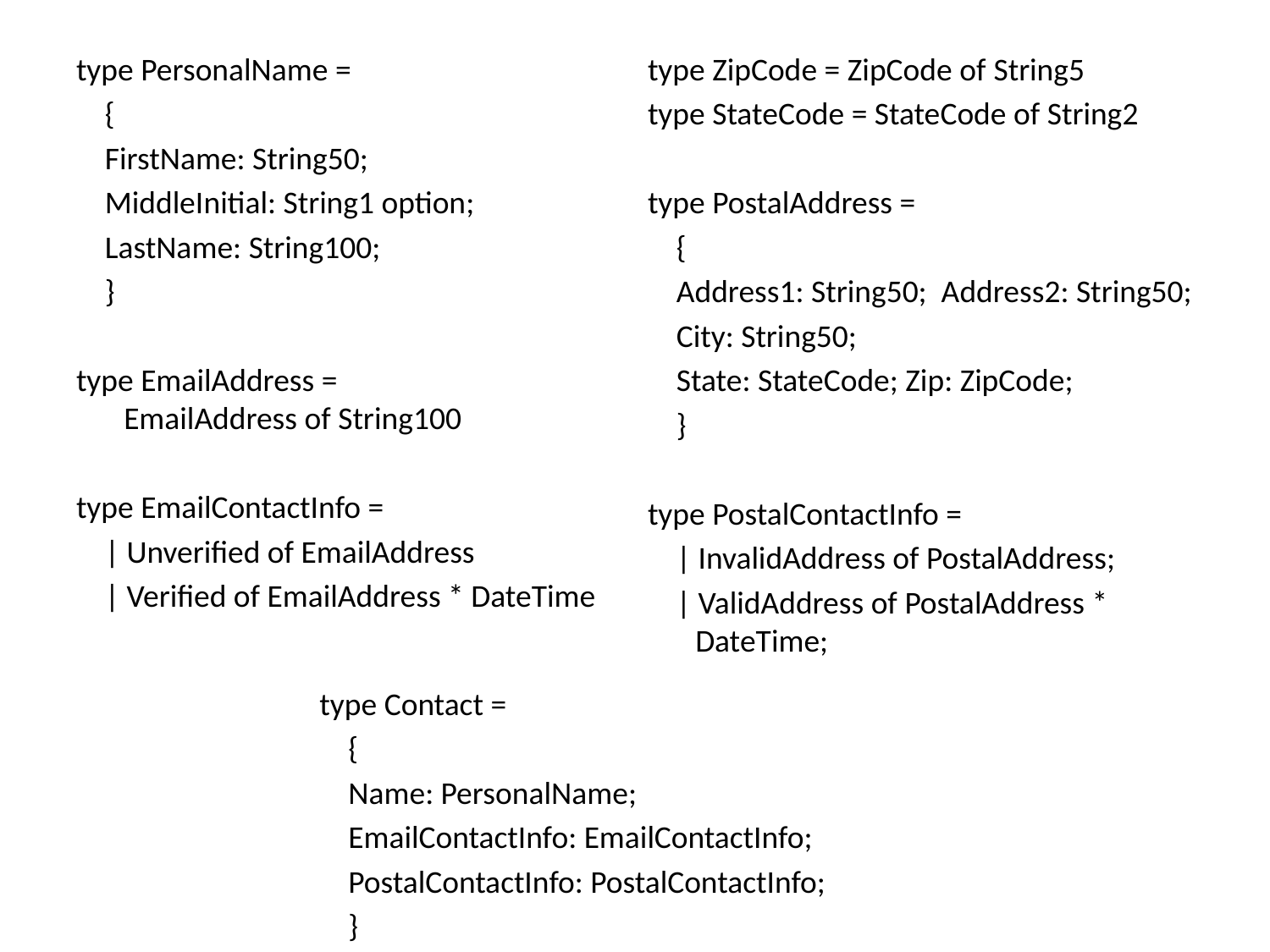

type PersonalName =
    {
    FirstName: String50;
    MiddleInitial: String1 option;
    LastName: String100;
    }

type EmailAddress =
EmailAddress of String100

type EmailContactInfo =
    | Unverified of EmailAddress
    | Verified of EmailAddress * DateTime
type ZipCode = ZipCode of String5
type StateCode = StateCode of String2

type PostalAddress =
    {
    Address1: String50;  Address2: String50;
    City: String50;
    State: StateCode; Zip: ZipCode;
    }

type PostalContactInfo =
    | InvalidAddress of PostalAddress;
    | ValidAddress of PostalAddress * DateTime;
type Contact =
    {
    Name: PersonalName;
    EmailContactInfo: EmailContactInfo;
    PostalContactInfo: PostalContactInfo;
    }